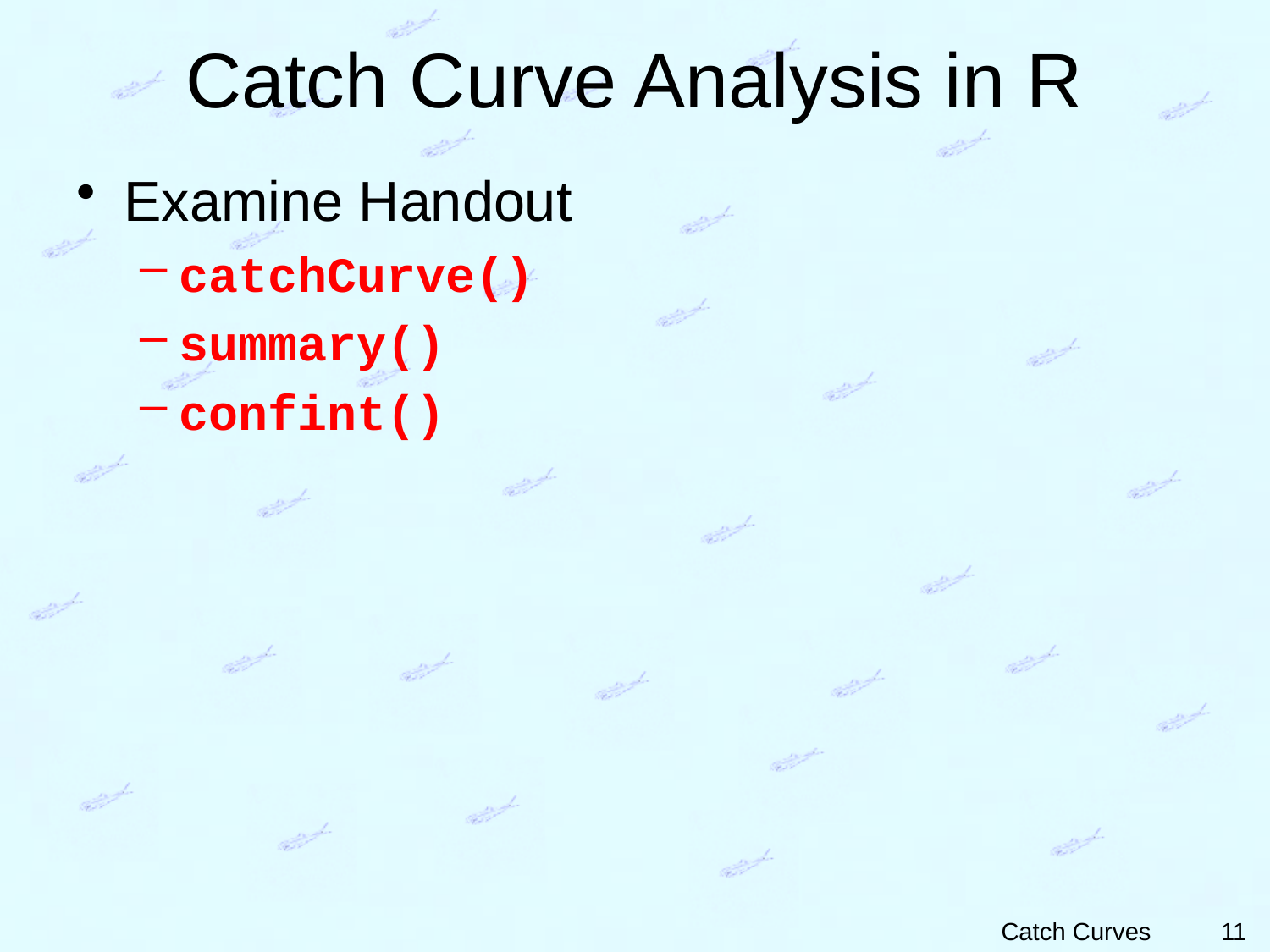

# Catch Curve Analysis in R
Examine Handout
catchCurve()
summary()
confint()
11
Catch Curves